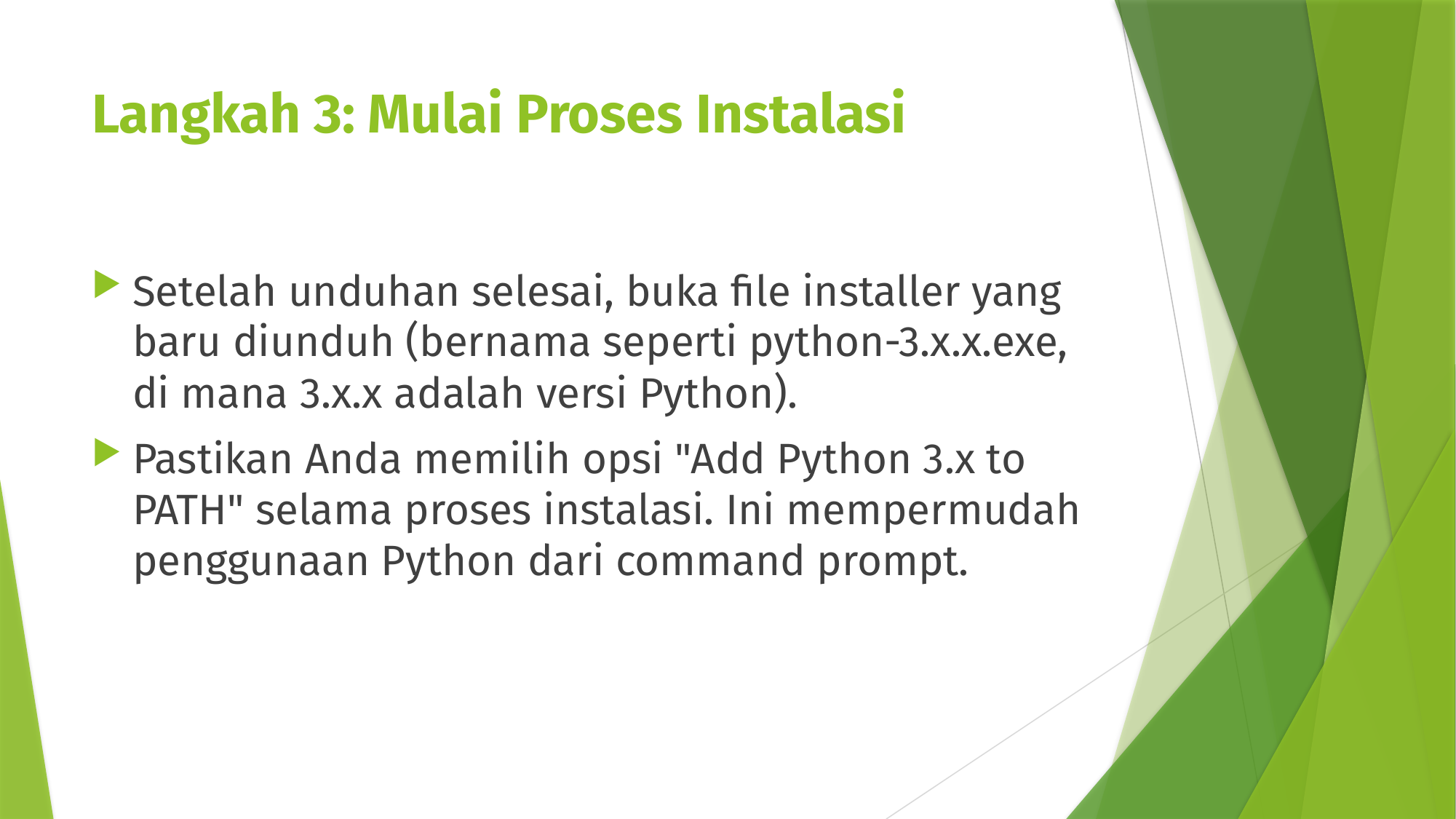

# Langkah 3: Mulai Proses Instalasi
Setelah unduhan selesai, buka file installer yang baru diunduh (bernama seperti python-3.x.x.exe, di mana 3.x.x adalah versi Python).
Pastikan Anda memilih opsi "Add Python 3.x to PATH" selama proses instalasi. Ini mempermudah penggunaan Python dari command prompt.